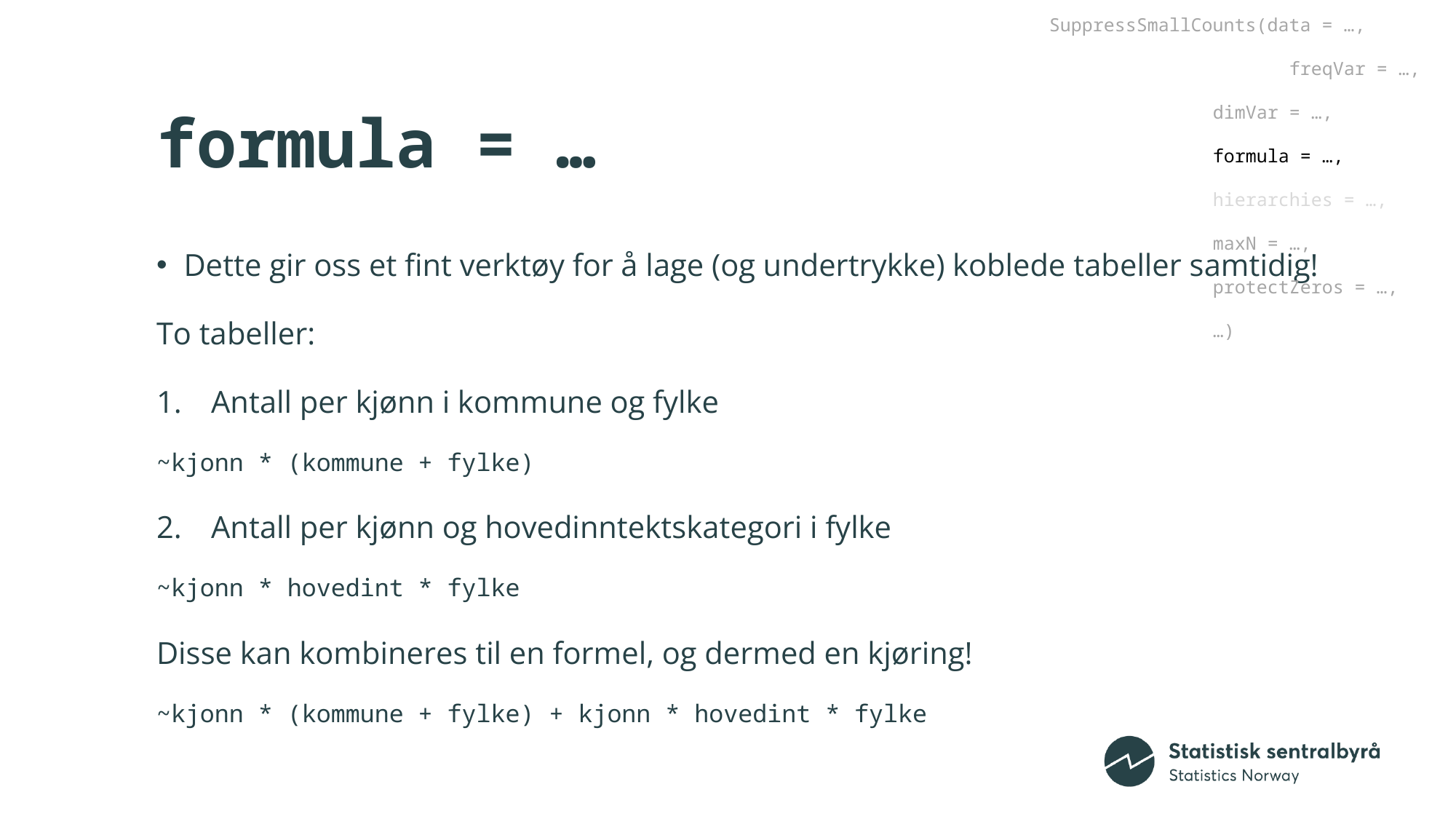

SuppressSmallCounts(data = …,
		     				  freqVar = …,
		     			     dimVar = …,
		     			     formula = …,
		    			     hierarchies = …,
		     			     maxN = …,
		     			     protectZeros = …,
		     			     …)
# formula = …
Dette gir oss et fint verktøy for å lage (og undertrykke) koblede tabeller samtidig!
To tabeller:
Antall per kjønn i kommune og fylke
~kjonn * (kommune + fylke)
Antall per kjønn og hovedinntektskategori i fylke
~kjonn * hovedint * fylke
Disse kan kombineres til en formel, og dermed en kjøring!
~kjonn * (kommune + fylke) + kjonn * hovedint * fylke